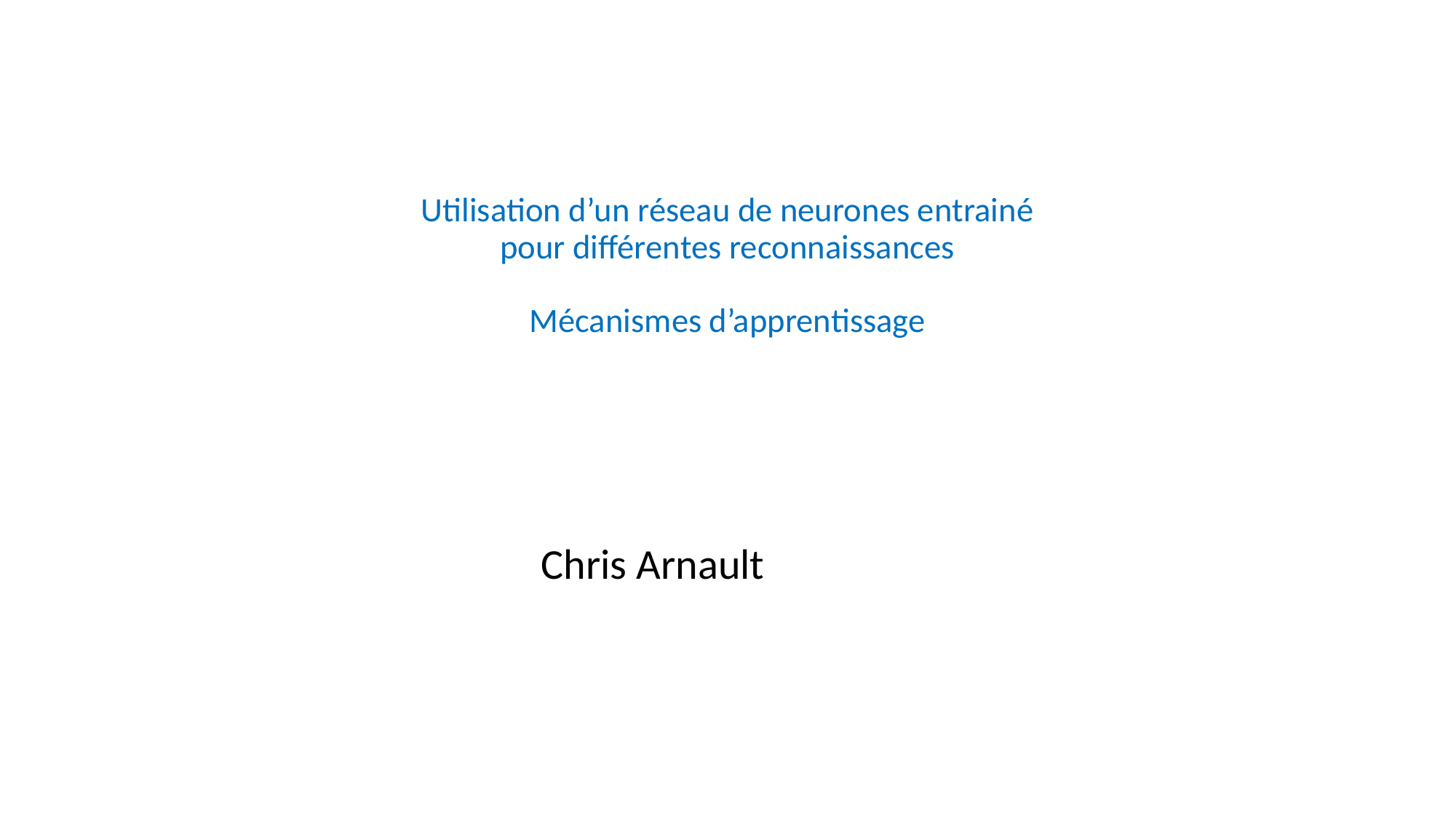

# Utilisation d’un réseau de neurones entrainé pour différentes reconnaissances Mécanismes d’apprentissage
Chris Arnault